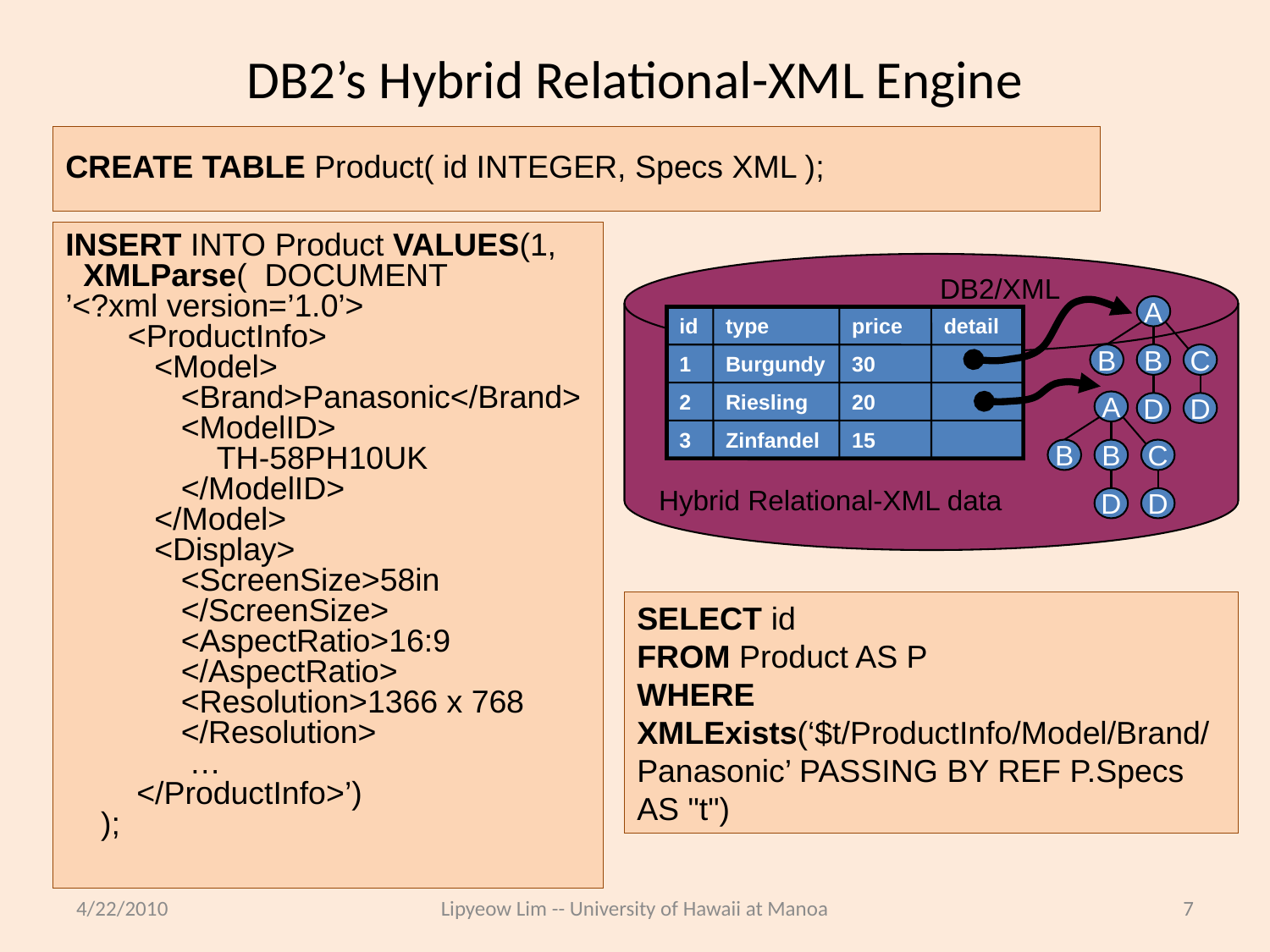

# DB2’s Hybrid Relational-XML Engine
CREATE TABLE Product( id INTEGER, Specs XML );
INSERT INTO Product VALUES(1,
  XMLParse(  DOCUMENT
’<?xml version=’1.0’>
       <ProductInfo>
          <Model>
             <Brand>Panasonic</Brand>
             <ModelID>
                 TH-58PH10UK
             </ModelID>
          </Model>
          <Display>
             <ScreenSize>58in
             </ScreenSize>
             <AspectRatio>16:9
             </AspectRatio>
             <Resolution>1366 x 768
             </Resolution>
              …
        </ProductInfo>’)
    );

DB2/XML

A
id

type

price

detail

B
B
C
1

Burgundy
30

2

Riesling
20

A
D
D
3

Zinfandel
15

B
B
C

Hybrid Relational-XML data
D
D
SELECT id
FROM Product AS P
WHERE XMLExists(‘$t/ProductInfo/Model/Brand/Panasonic’ PASSING BY REF P.Specs AS "t")
4/22/2010
Lipyeow Lim -- University of Hawaii at Manoa
7